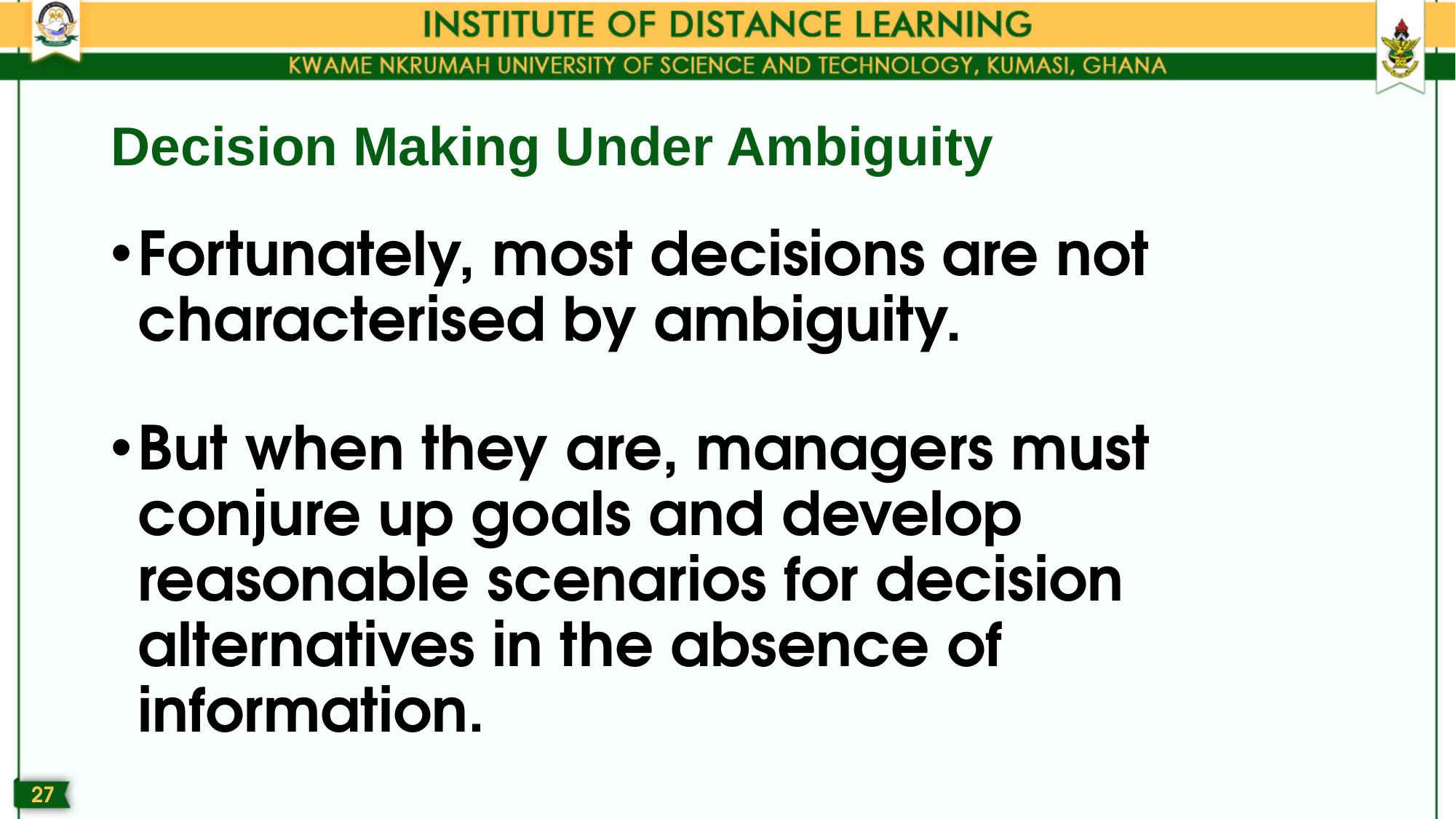

# Decision Making Under Ambiguity
Fortunately, most decisions are not characterised by ambiguity.

But when they are, managers must conjure up goals and develop reasonable scenarios for decision alternatives in the absence of information.
27